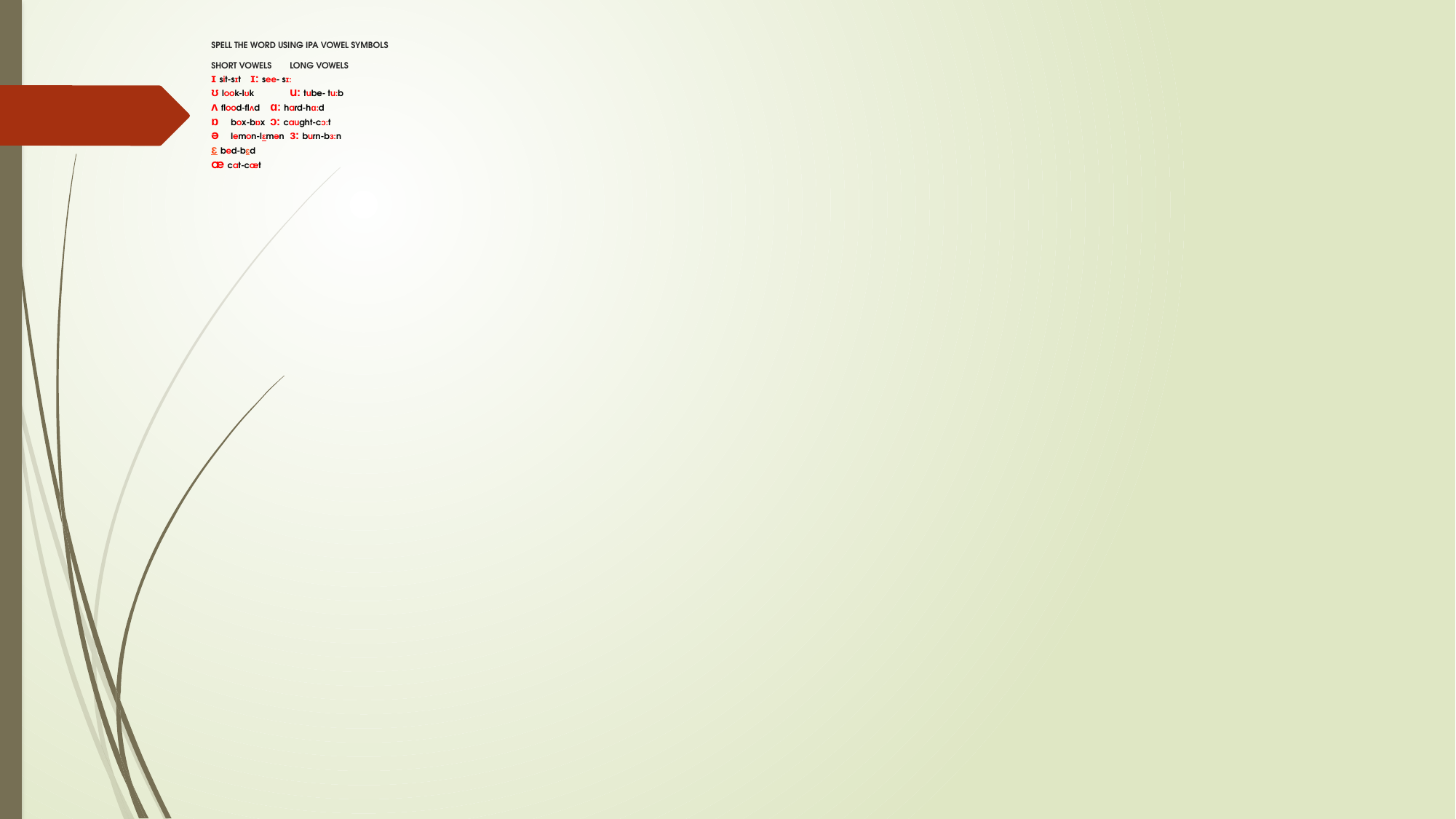

# Spell the word using IPA vowel symbols Short vowels 			long vowels ɪ sit-sɪt 					ɪ: see- sɪ: ʊ look-lʊk 	   			u: tube- tu:b ʌ flood-flʌd 				ɑ: hard-hɑ:d ɒ	box-bɒx 				ɔ: caught-cɔ:t ə	lemon-lɛmən 		ɜ: burn-bɜ:n ɛ bed-bɛd æ cat-cæt